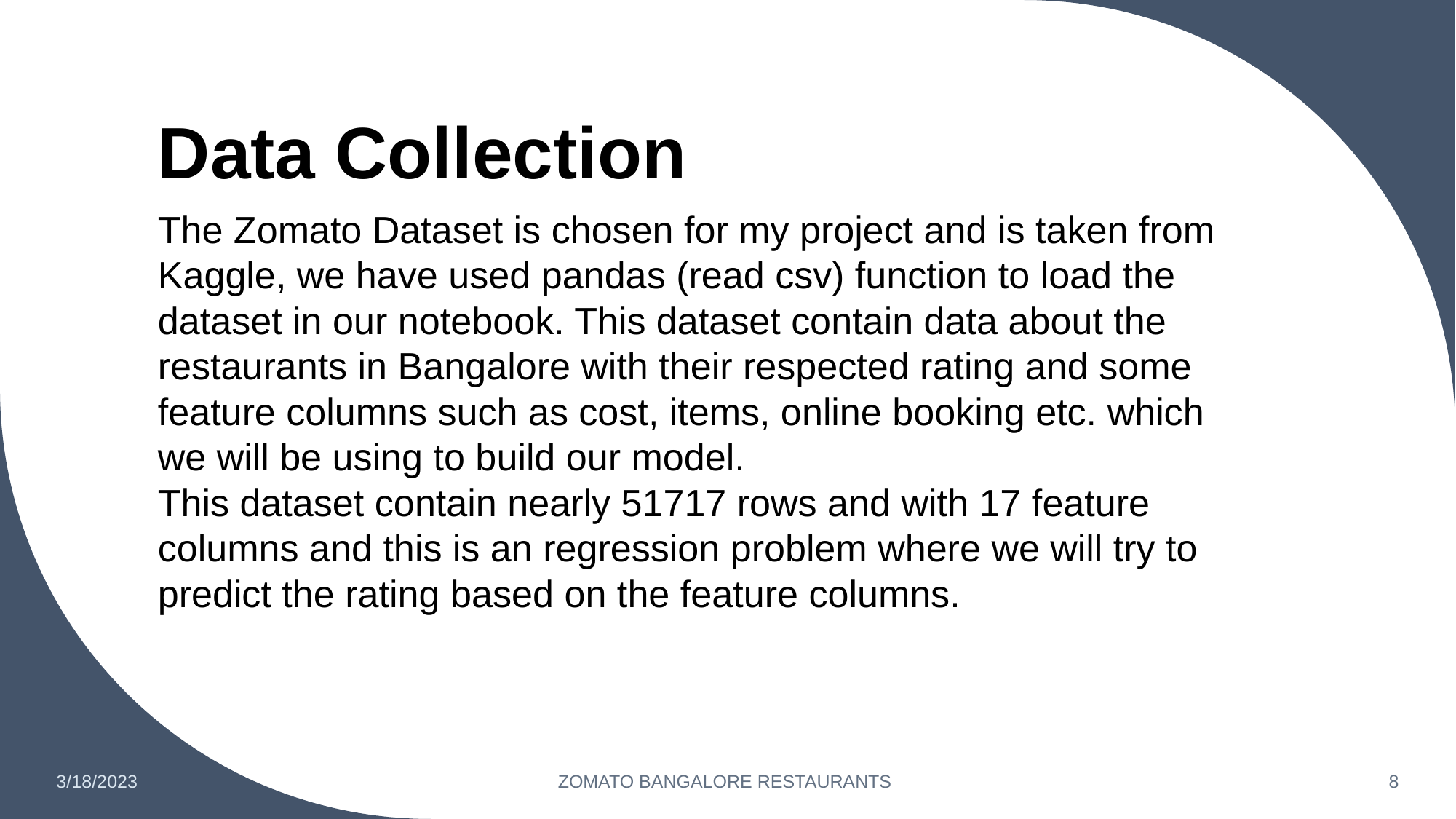

Data Collection
The Zomato Dataset is chosen for my project and is taken from Kaggle, we have used pandas (read csv) function to load the dataset in our notebook. This dataset contain data about the restaurants in Bangalore with their respected rating and some feature columns such as cost, items, online booking etc. which we will be using to build our model.
This dataset contain nearly 51717 rows and with 17 feature columns and this is an regression problem where we will try to predict the rating based on the feature columns.
3/18/2023
ZOMATO BANGALORE RESTAURANTS
8